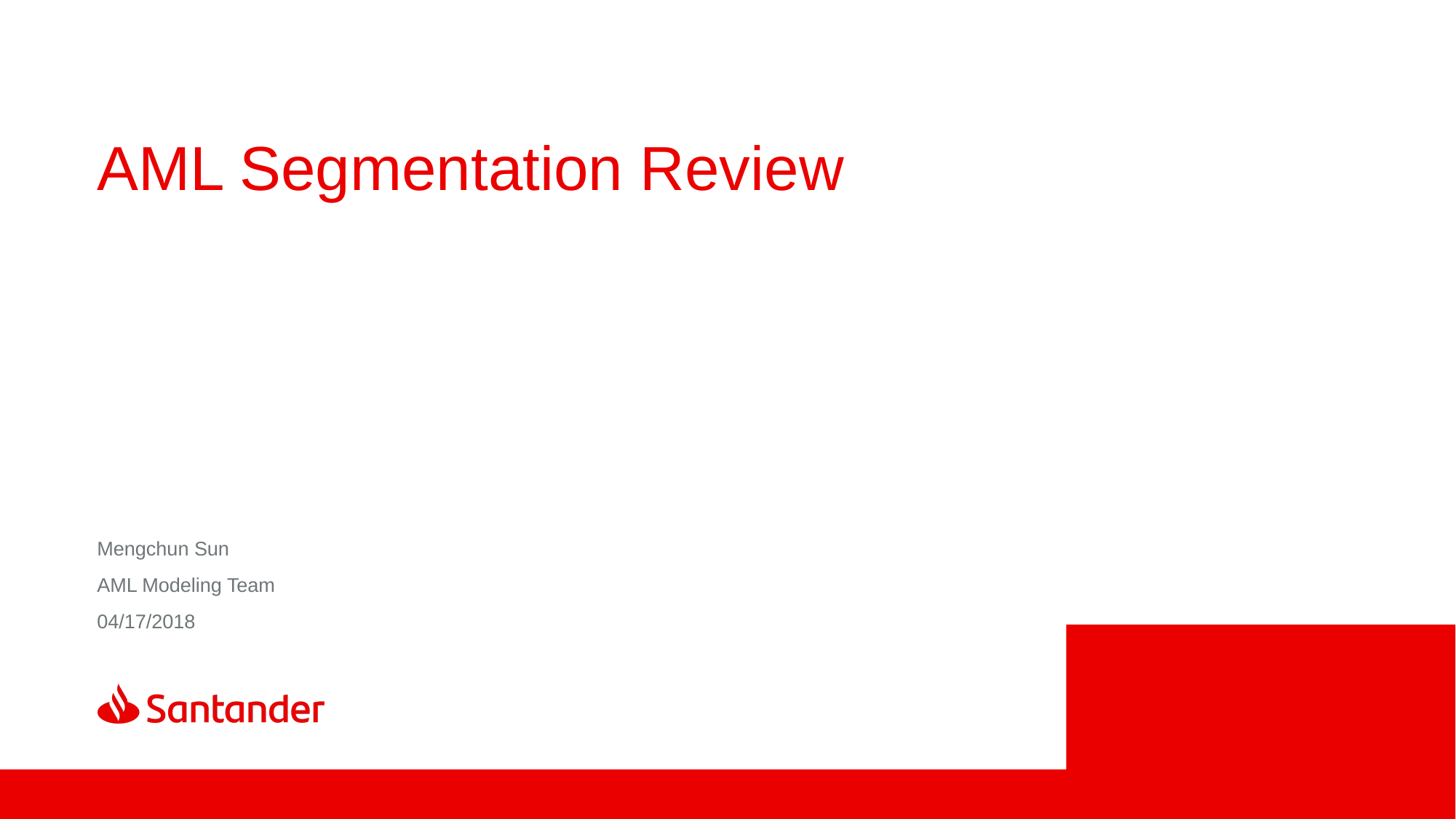

# AML Segmentation Review
Mengchun Sun
AML Modeling Team
04/17/2018